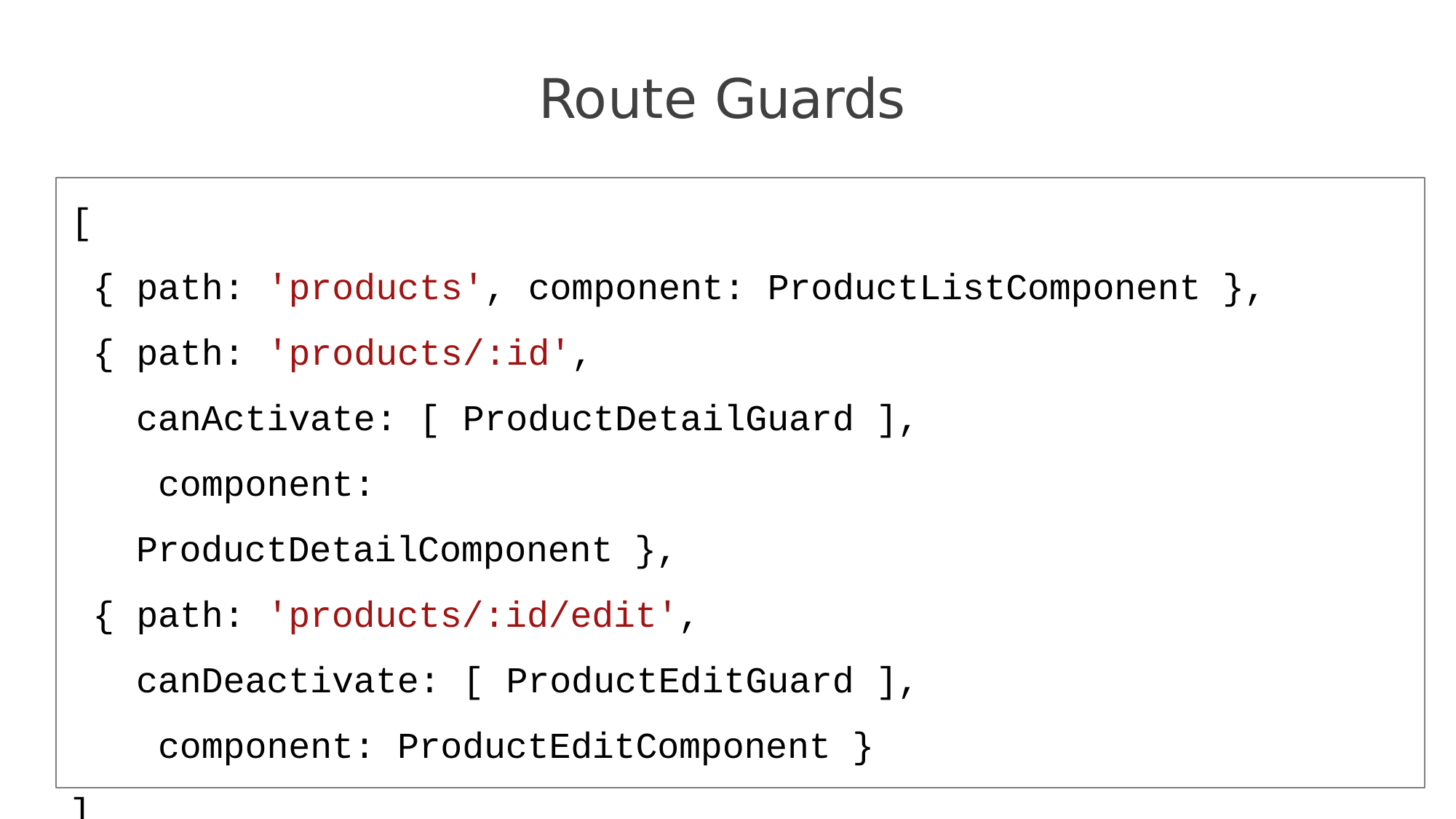

# Route Guards
[
{ path: 'products', component: ProductListComponent },
{ path: 'products/:id',
canActivate: [ ProductDetailGuard ],  component: ProductDetailComponent },
{ path: 'products/:id/edit',  canDeactivate: [ ProductEditGuard ],  component: ProductEditComponent }
]

9